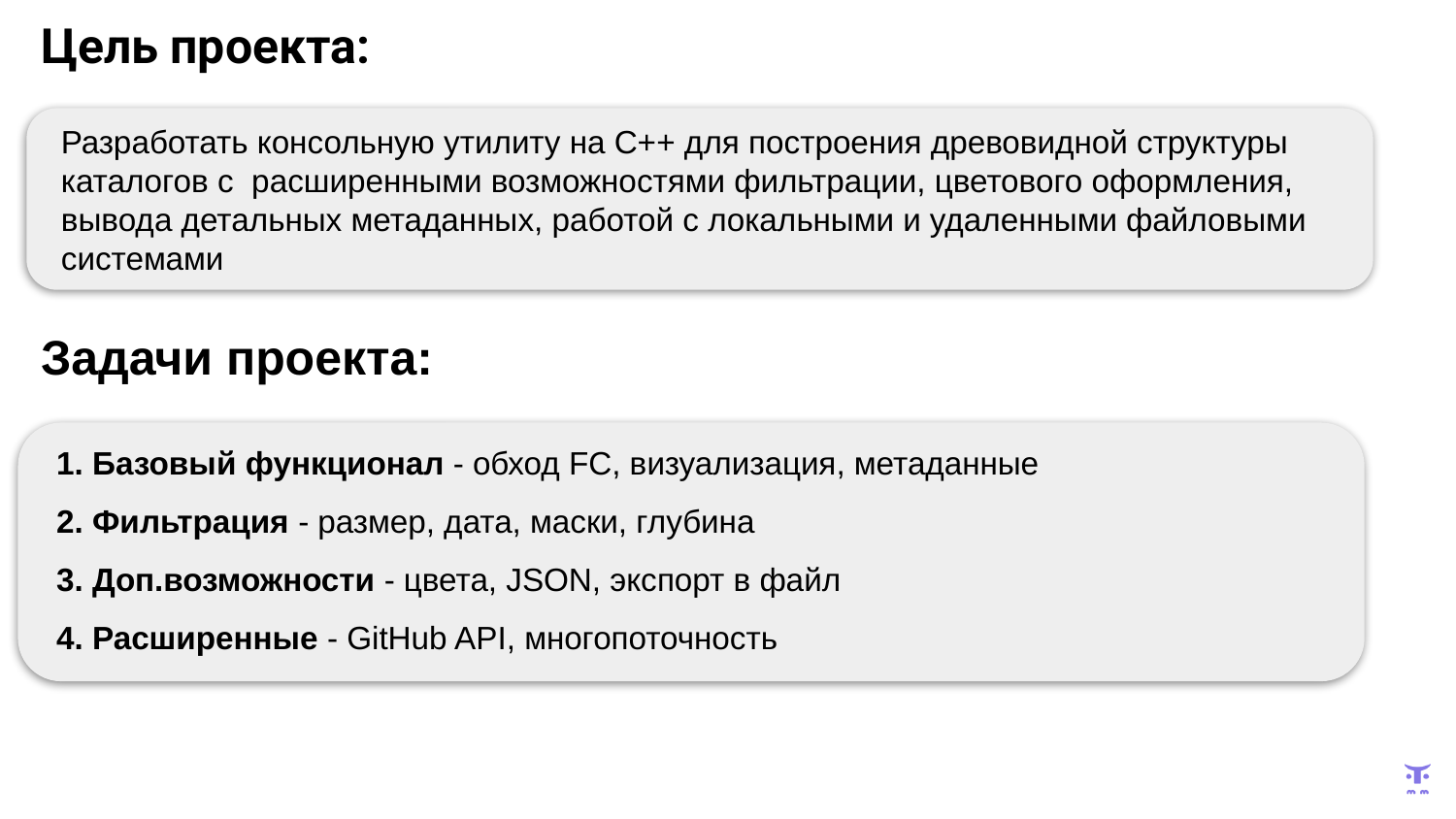

Цель проекта:
Разработать консольную утилиту на C++ для построения древовидной структуры каталогов с  расширенными возможностями фильтрации, цветового оформления, вывода детальных метаданных, работой с локальными и удаленными файловыми системами
Задачи проекта:

1. Базовый функционал - обход FC, визуализация, метаданные
2. Фильтрация - размер, дата, маски, глубина
3. Доп.возможности - цвета, JSON, экспорт в файл
4. Расширенные - GitHub API, многопоточность